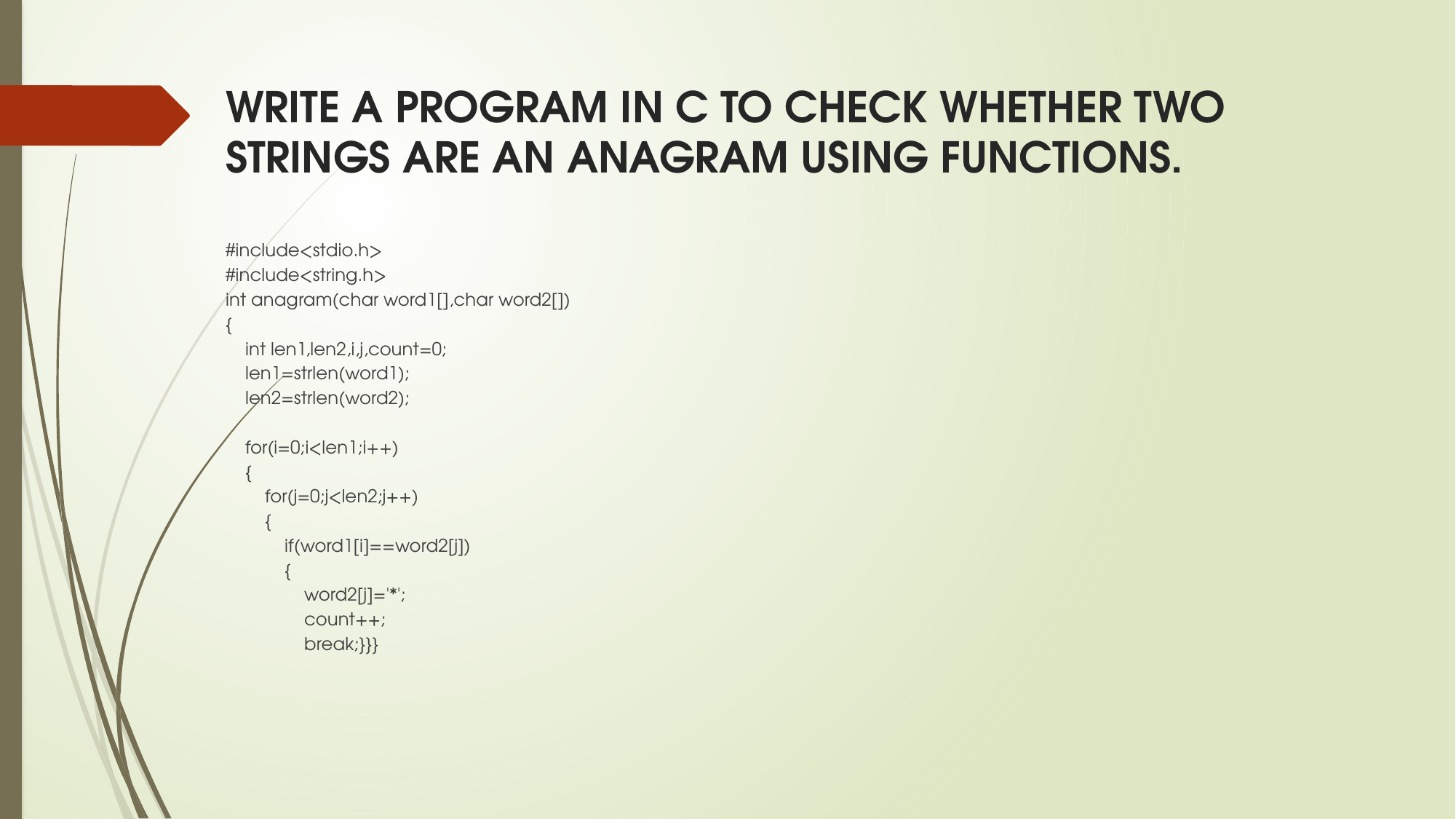

# WRITE A PROGRAM IN C TO CHECK WHETHER TWO STRINGS ARE AN ANAGRAM USING FUNCTIONS.
#include<stdio.h>
#include<string.h>
int anagram(char word1[],char word2[])
{
    int len1,len2,i,j,count=0;
    len1=strlen(word1);
    len2=strlen(word2);

    for(i=0;i<len1;i++)
    {
        for(j=0;j<len2;j++)
        {
            if(word1[i]==word2[j])
            {
                word2[j]='*';
                count++;
                break;}}}